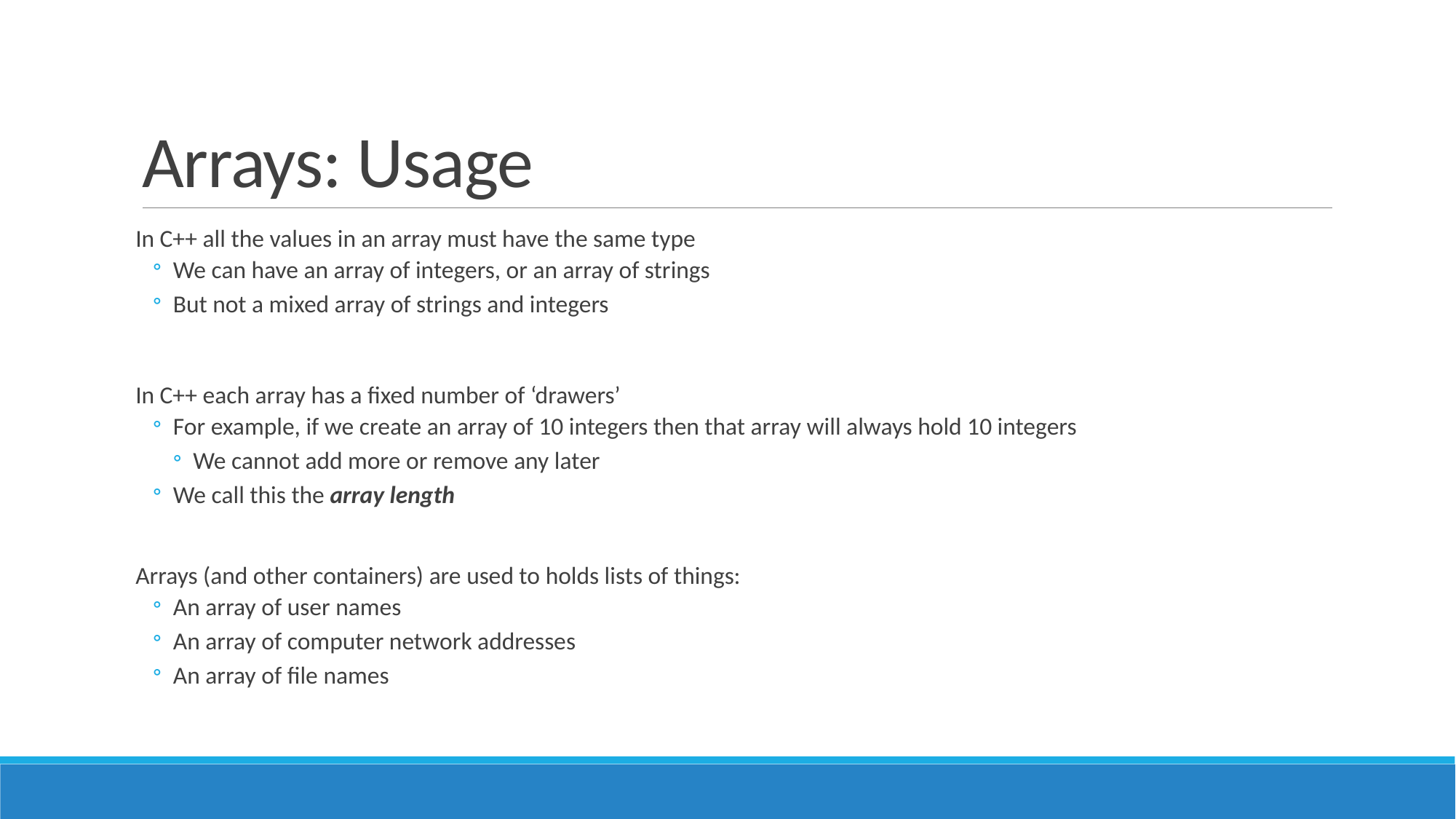

# Arrays: Usage
In C++ all the values in an array must have the same type
We can have an array of integers, or an array of strings
But not a mixed array of strings and integers

In C++ each array has a fixed number of ‘drawers’
For example, if we create an array of 10 integers then that array will always hold 10 integers
We cannot add more or remove any later
We call this the array length

Arrays (and other containers) are used to holds lists of things:
An array of user names
An array of computer network addresses
An array of file names